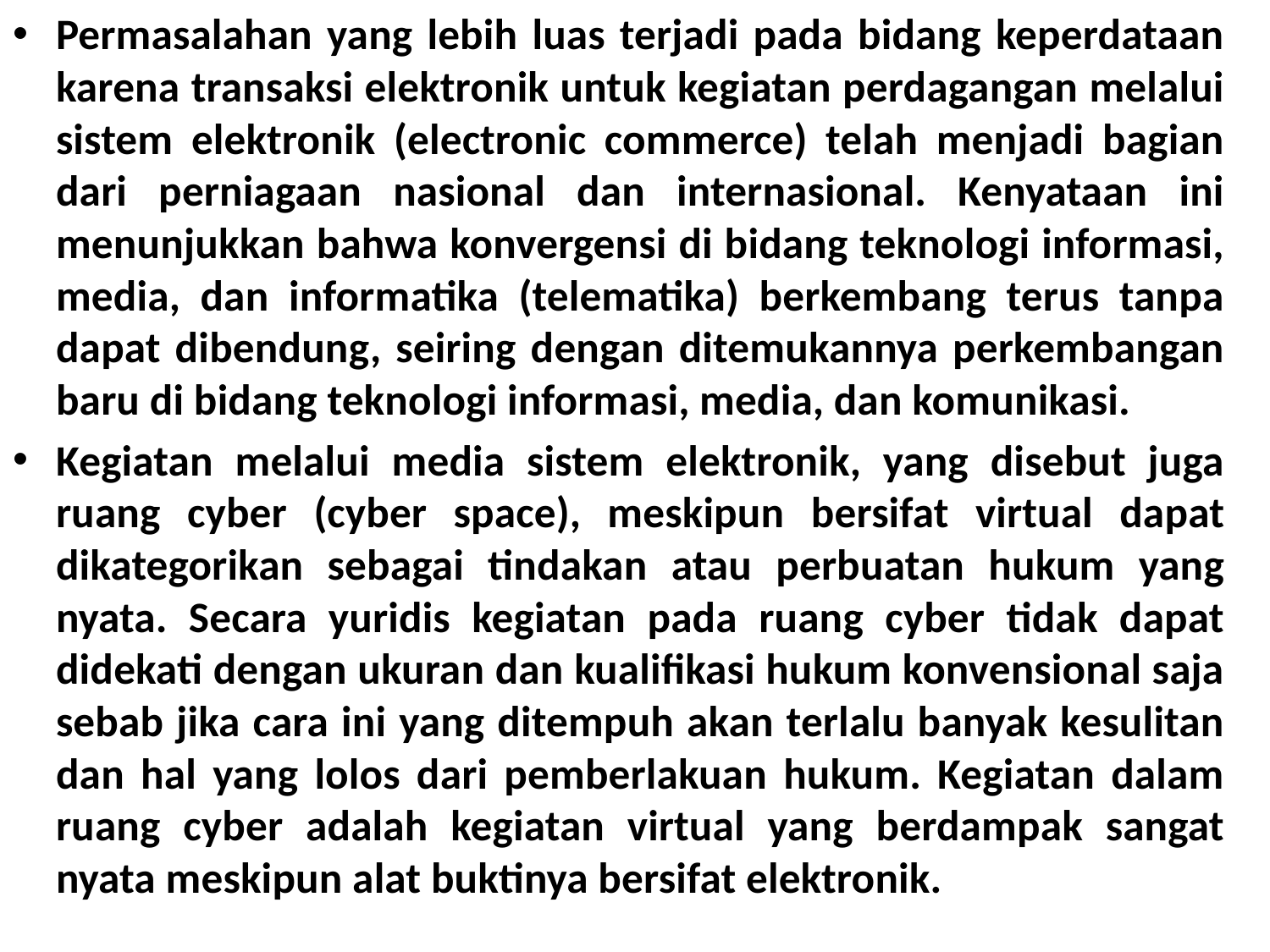

Permasalahan yang lebih luas terjadi pada bidang keperdataan karena transaksi elektronik untuk kegiatan perdagangan melalui sistem elektronik (electronic commerce) telah menjadi bagian dari perniagaan nasional dan internasional. Kenyataan ini menunjukkan bahwa konvergensi di bidang teknologi informasi, media, dan informatika (telematika) berkembang terus tanpa dapat dibendung, seiring dengan ditemukannya perkembangan baru di bidang teknologi informasi, media, dan komunikasi.
Kegiatan melalui media sistem elektronik, yang disebut juga ruang cyber (cyber space), meskipun bersifat virtual dapat dikategorikan sebagai tindakan atau perbuatan hukum yang nyata. Secara yuridis kegiatan pada ruang cyber tidak dapat didekati dengan ukuran dan kualifikasi hukum konvensional saja sebab jika cara ini yang ditempuh akan terlalu banyak kesulitan dan hal yang lolos dari pemberlakuan hukum. Kegiatan dalam ruang cyber adalah kegiatan virtual yang berdampak sangat nyata meskipun alat buktinya bersifat elektronik.